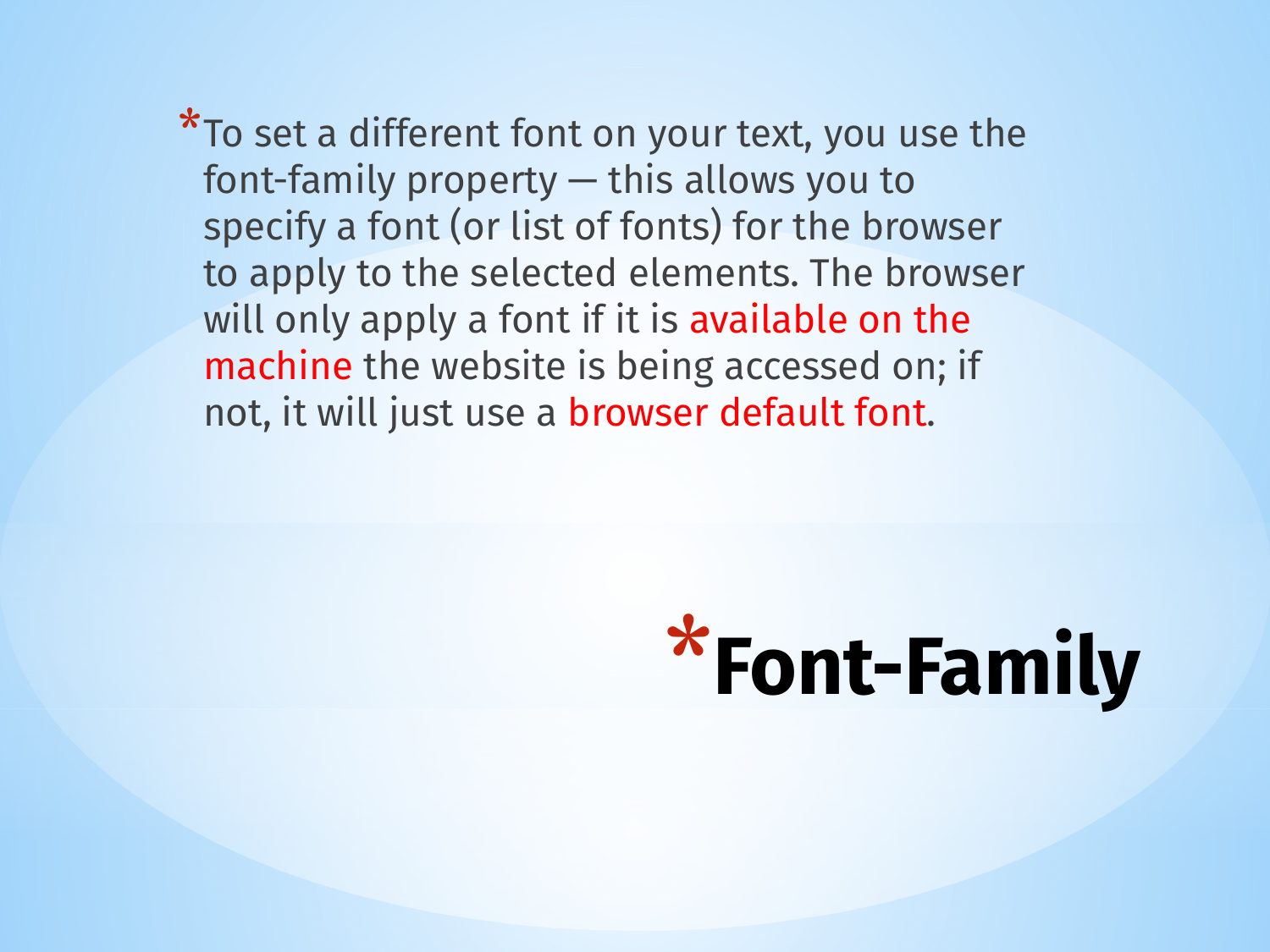

To set a different font on your text, you use the font-family property — this allows you to specify a font (or list of fonts) for the browser to apply to the selected elements. The browser will only apply a font if it is available on the machine the website is being accessed on; if not, it will just use a browser default font.
# Font-Family